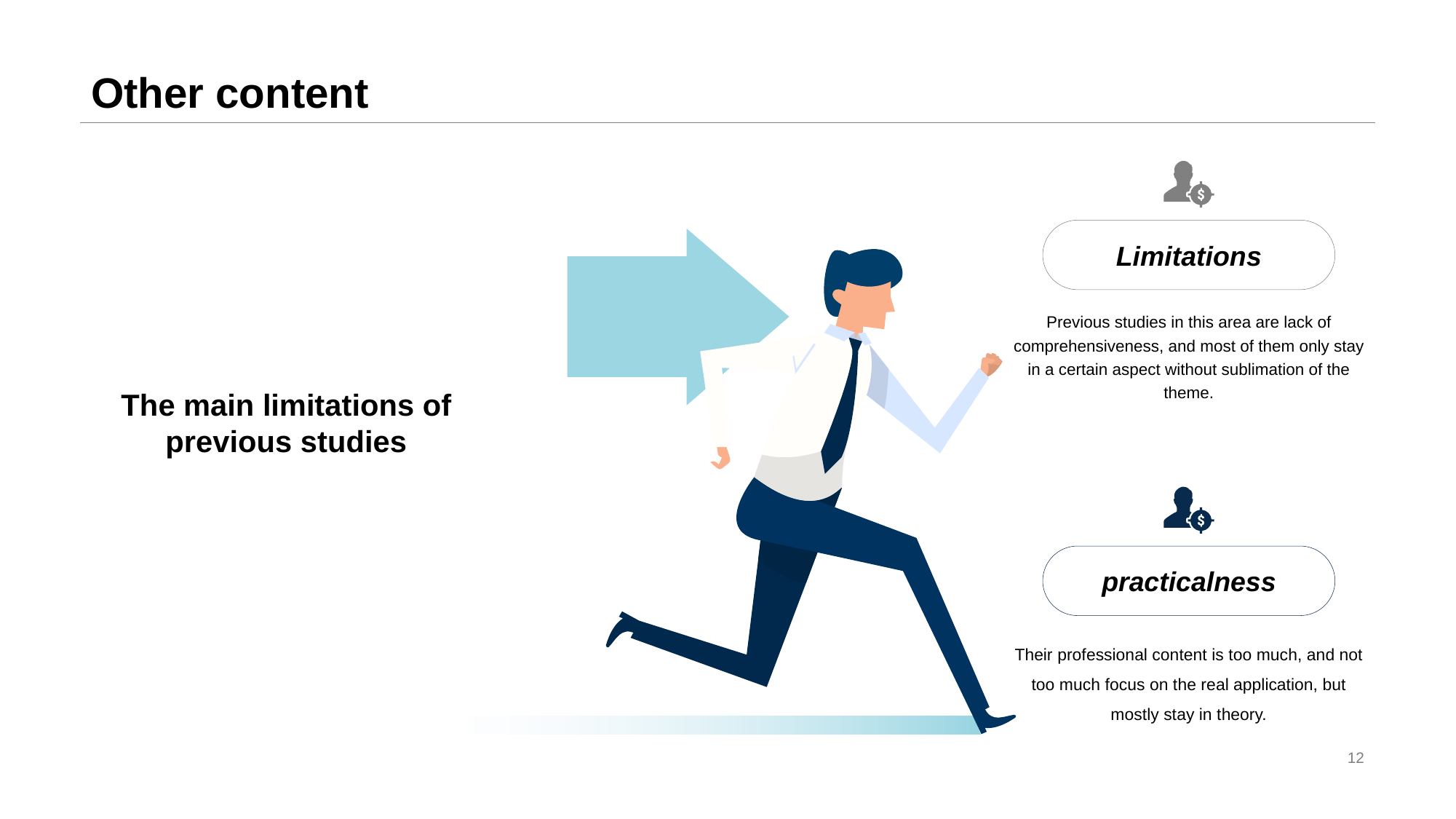

# Other content

Limitations
Previous studies in this area are lack of comprehensiveness, and most of them only stay in a certain aspect without sublimation of the theme.

The main limitations of previous studies

practicalness
Their professional content is too much, and not too much focus on the real application, but mostly stay in theory.
12